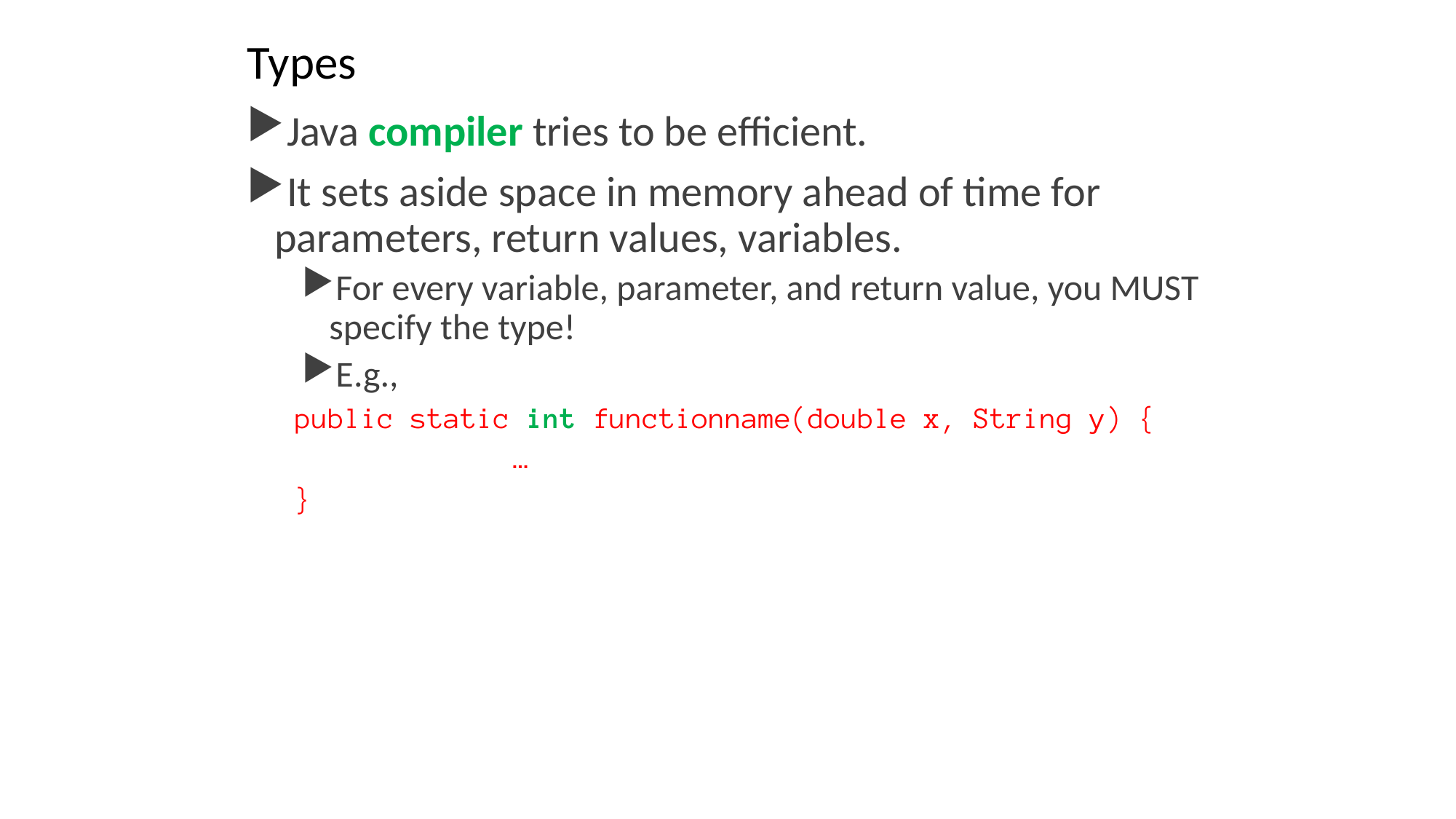

# Types
Java compiler tries to be efficient.
It sets aside space in memory ahead of time for parameters, return values, variables.
For every variable, parameter, and return value, you MUST specify the type!
E.g.,
public static int functionname(double x, String y) {
		…
}